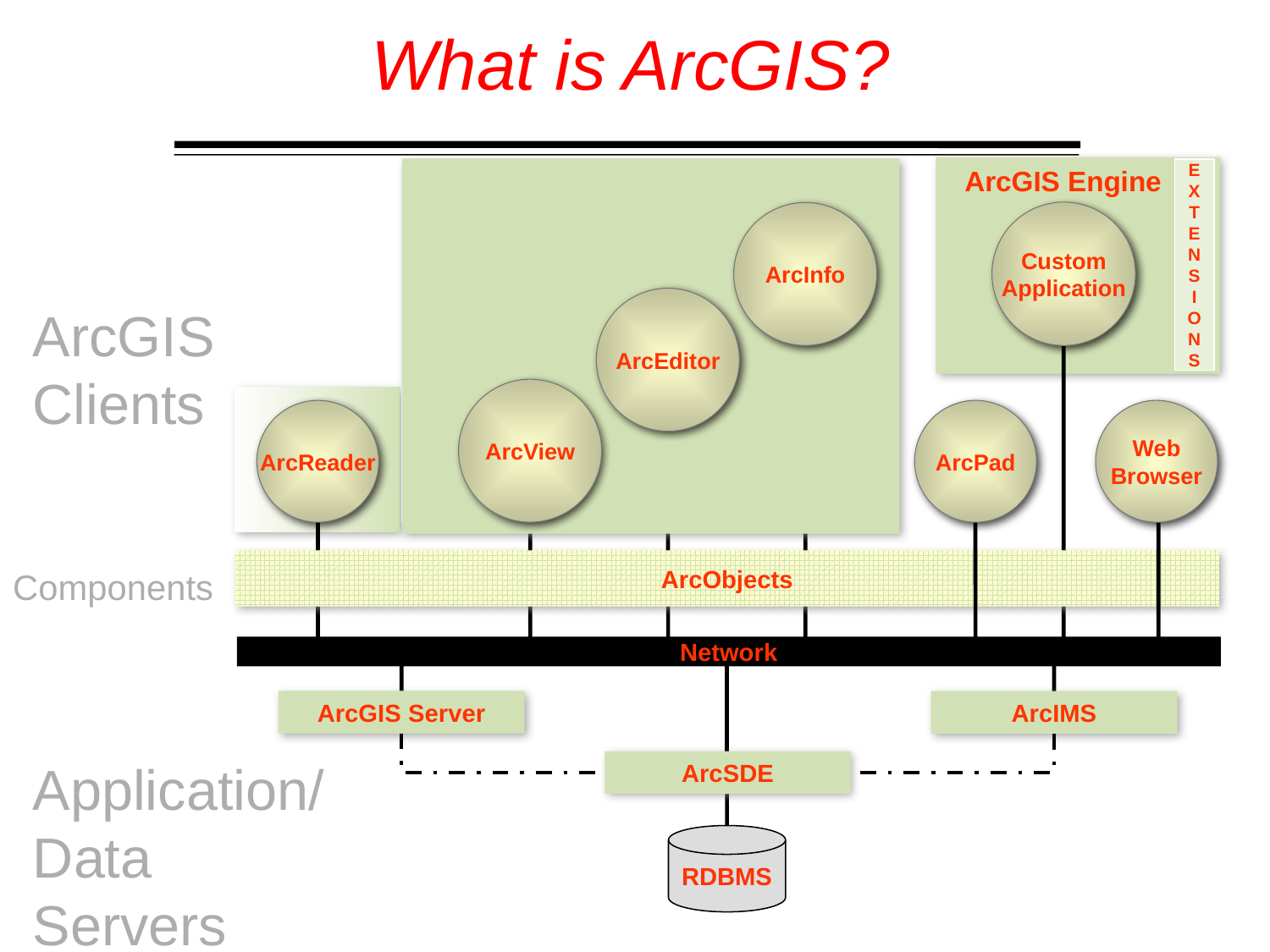

# What is ArcGIS?
ArcGIS Desktop

ArcGIS Engine

Custom
Application
ArcInfo
ArcEditor
ArcView
ArcReader
ArcPad
Web
Browser
E
X
T
E
N
S
I
O
N
S
E
X
T
E
N
S
I
O
N
S

ArcObjects
Network

ArcGIS Server
ArcIMS
ArcSDE
RDBMS
ArcGIS Clients
Components
Application/Data
Servers